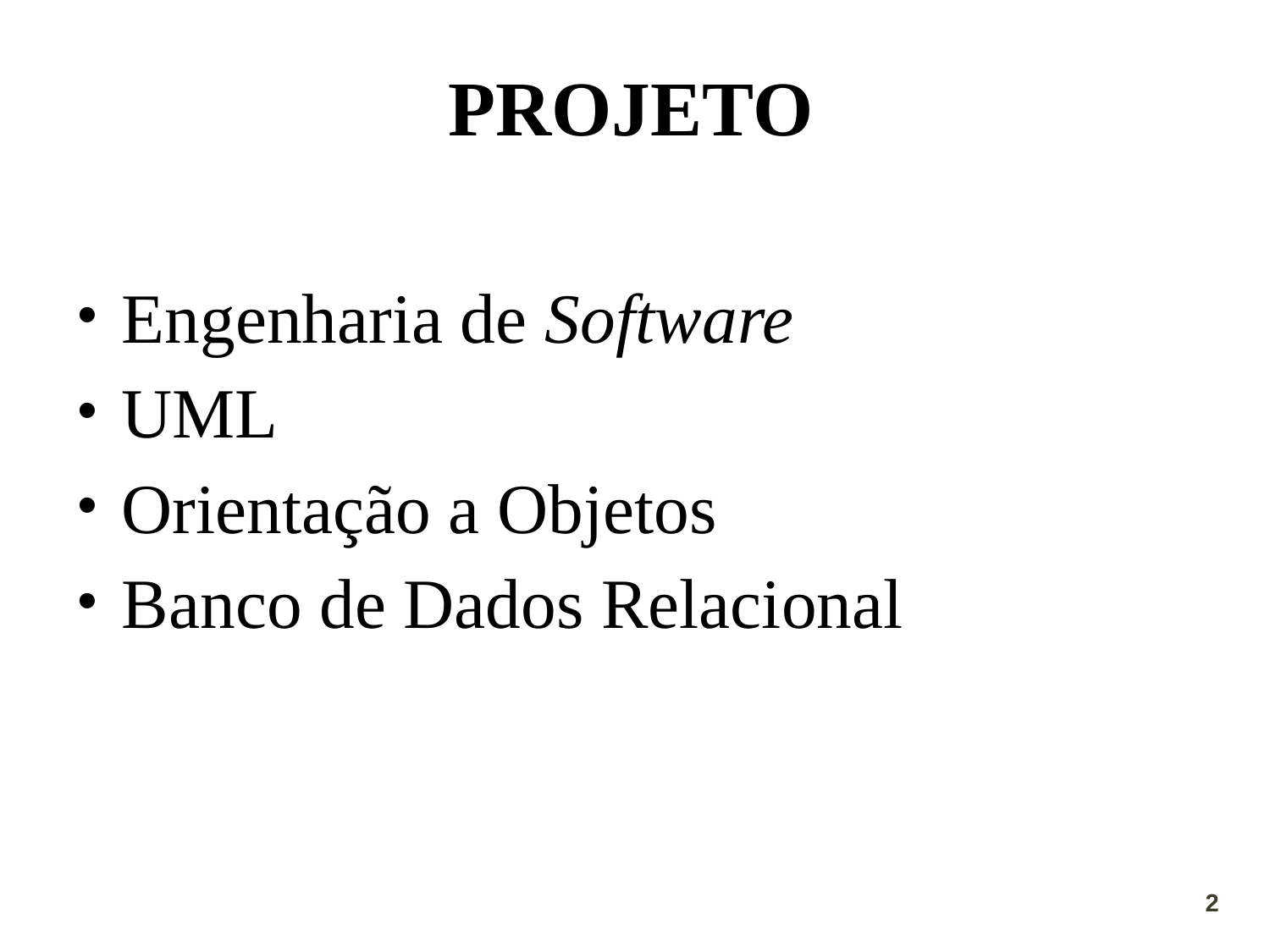

PROJETO
Engenharia de Software
UML
Orientação a Objetos
Banco de Dados Relacional
2